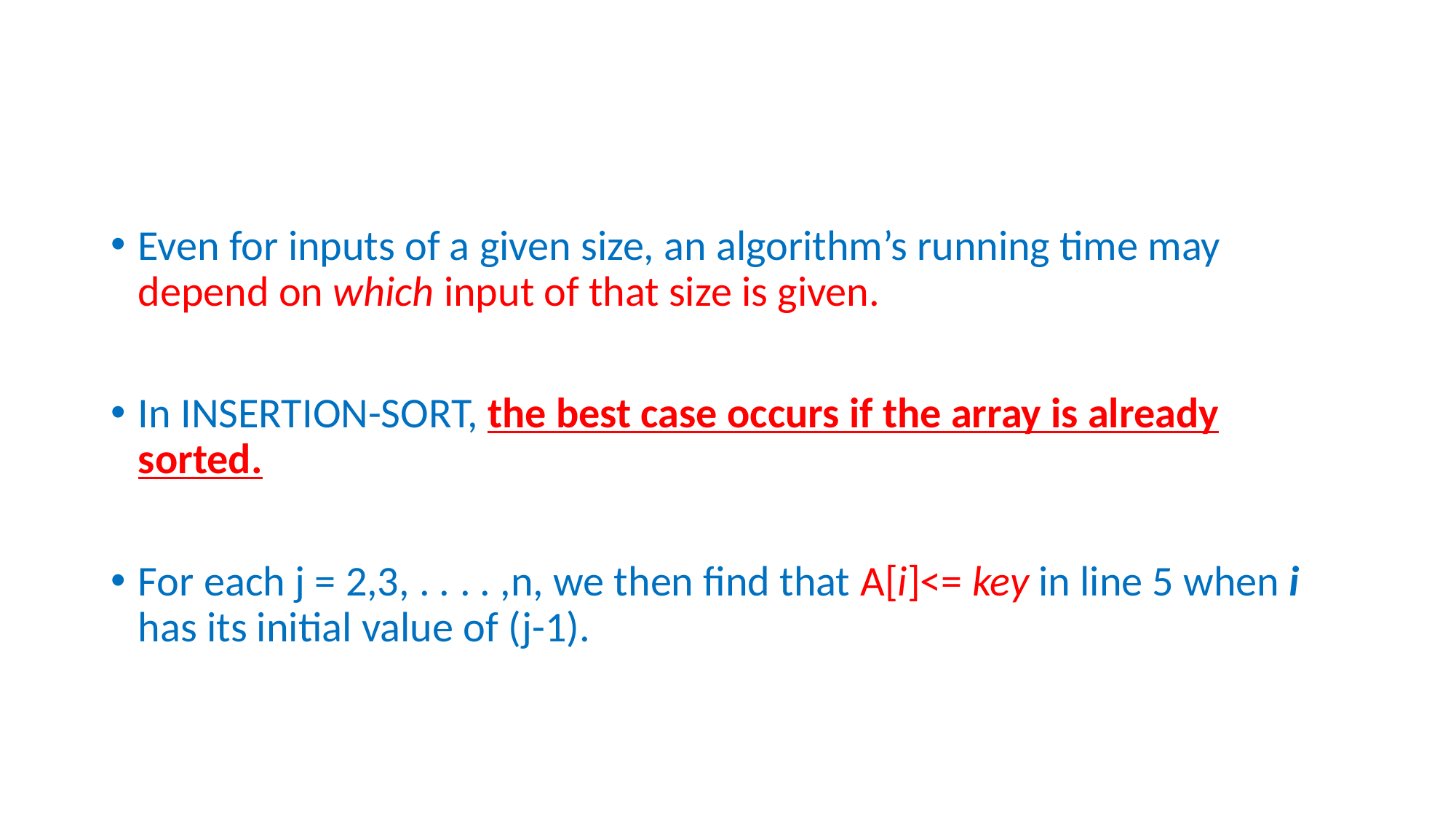

#
Even for inputs of a given size, an algorithm’s running time may depend on which input of that size is given.

In INSERTION-SORT, the best case occurs if the array is already sorted.

For each j = 2,3, . . . . ,n, we then find that A[i]<= key in line 5 when i has its initial value of (j-1).